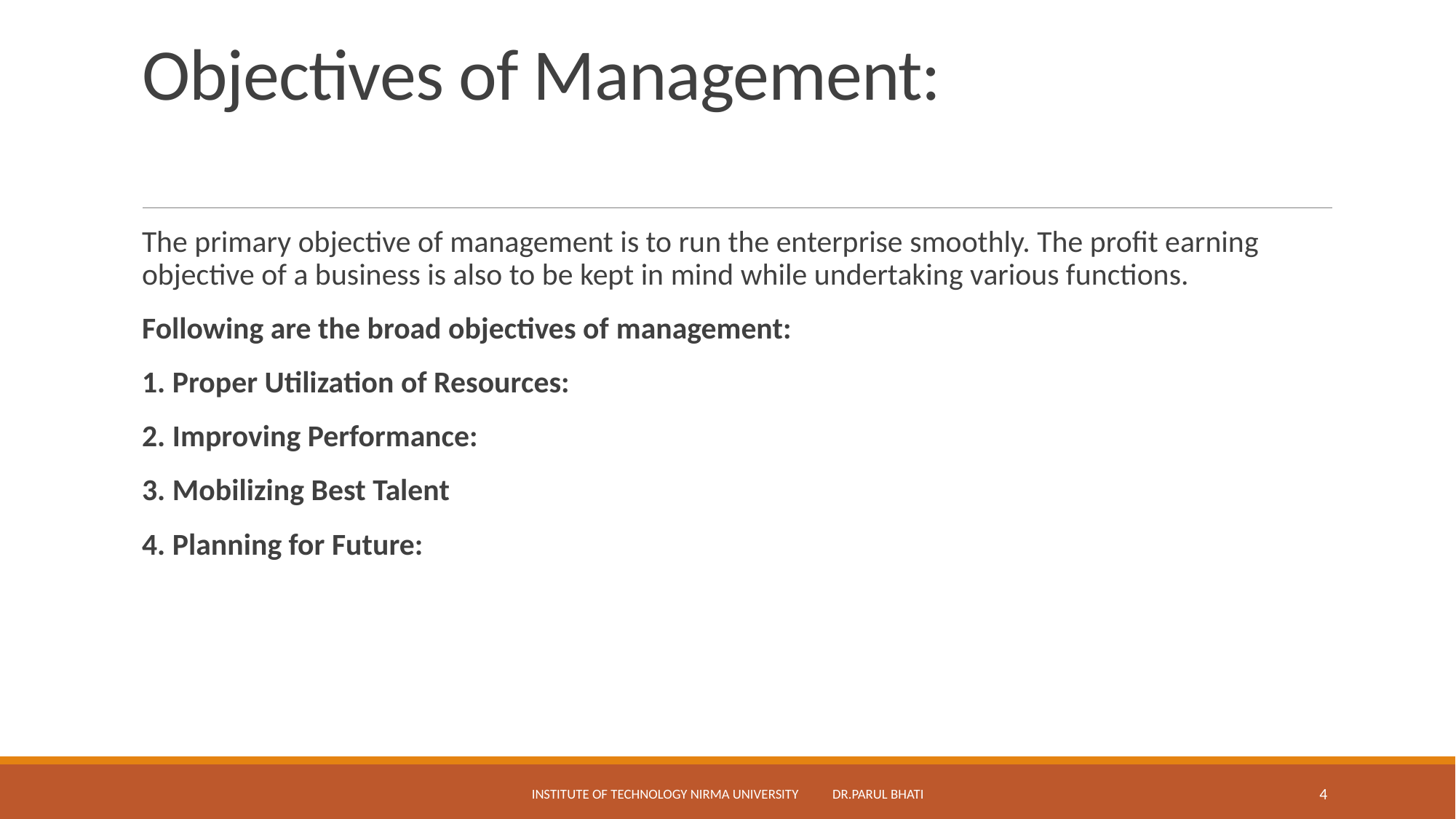

# Objectives of Management:
The primary objective of management is to run the enterprise smoothly. The profit earning objective of a business is also to be kept in mind while undertaking various functions.
Following are the broad objectives of management:
1. Proper Utilization of Resources:
2. Improving Performance:
3. Mobilizing Best Talent
4. Planning for Future:

INSTITUTE OF TECHNOLOGY NIRMA UNIVERSITY           DR.PARUL BHATI
4